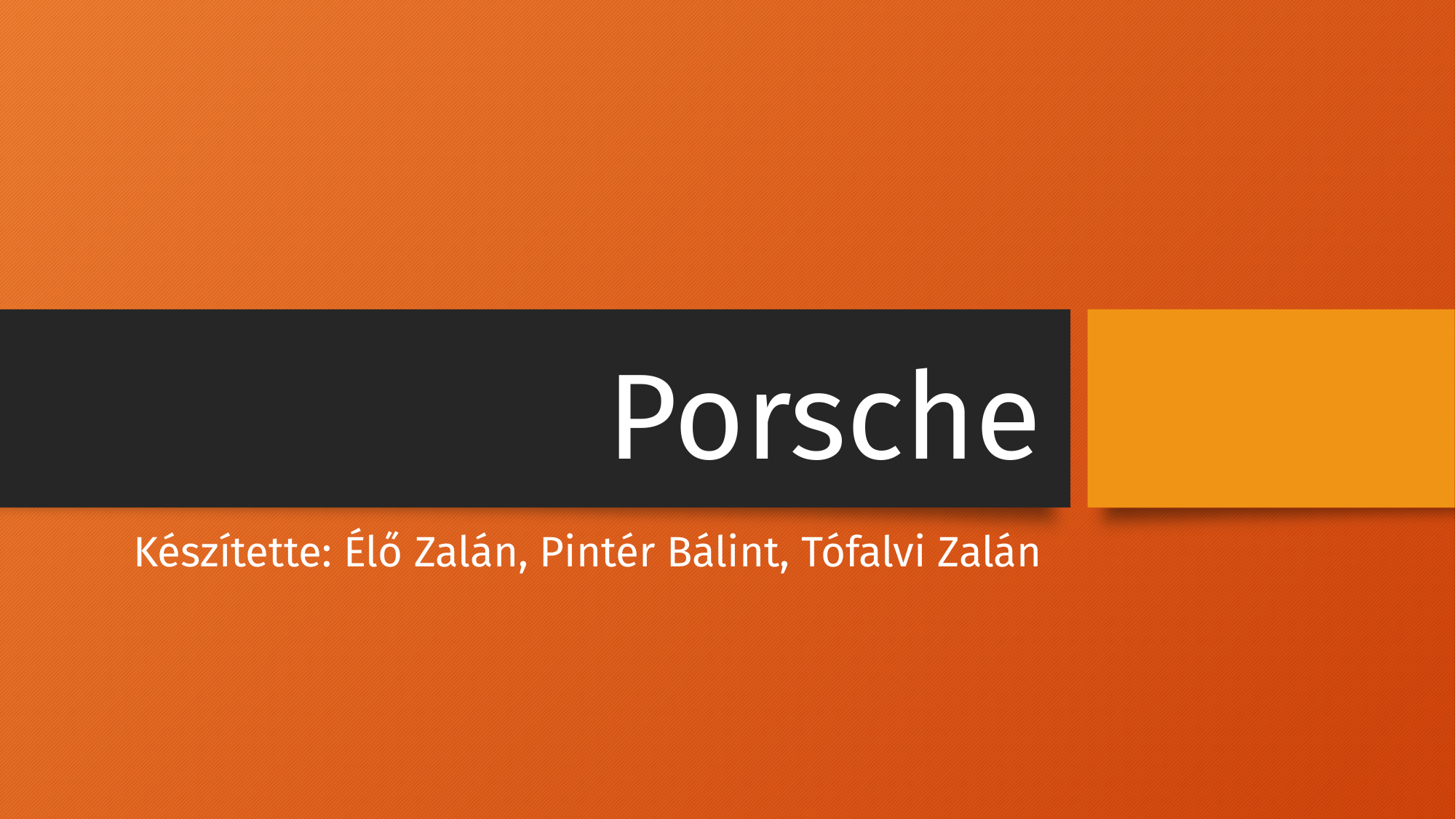

# Porsche
Készítette: Élő Zalán, Pintér Bálint, Tófalvi Zalán